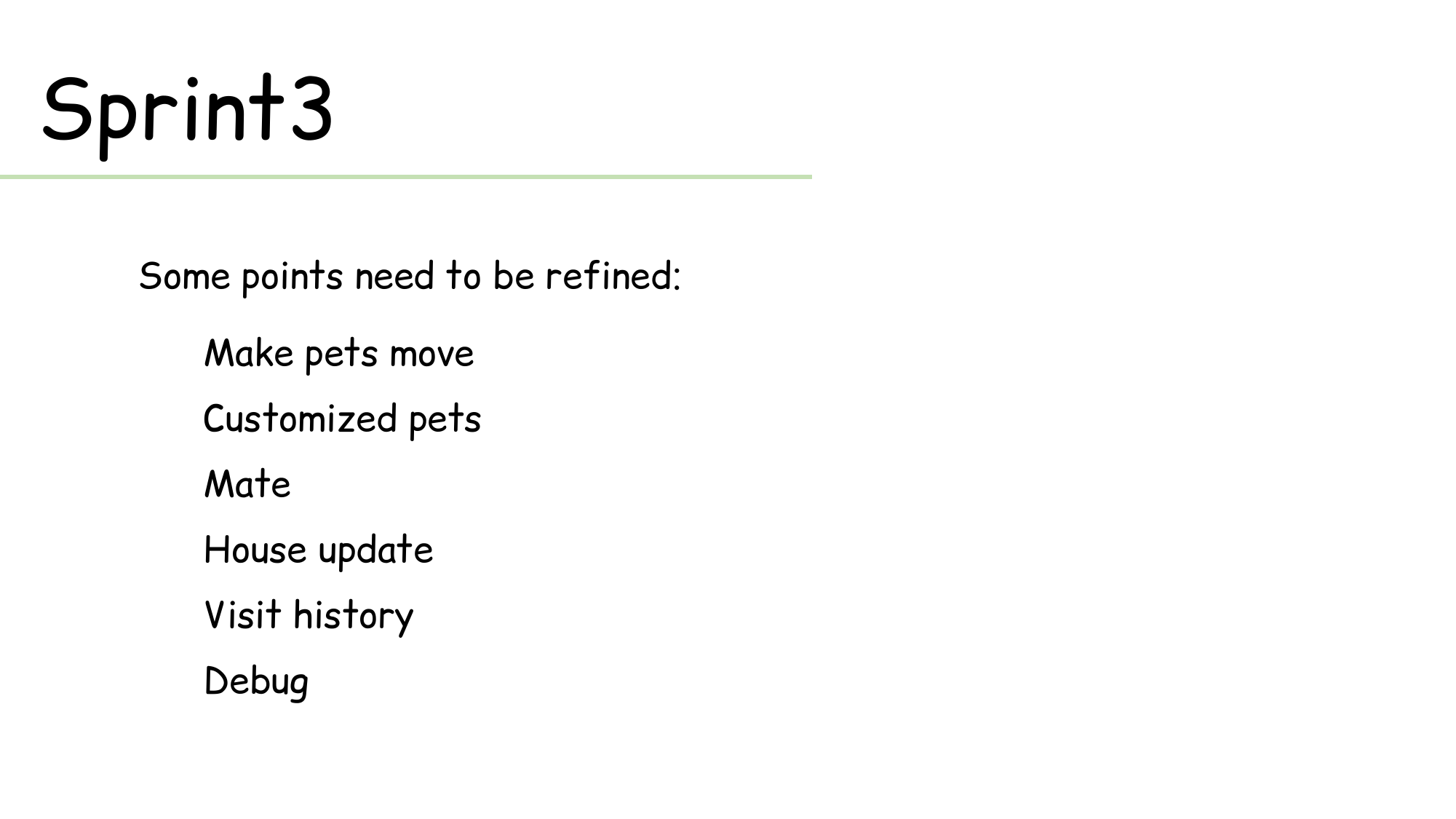

# Sprint3
Some points need to be refined:
Make pets move
Customized pets
Mate
House update
Visit history
Debug